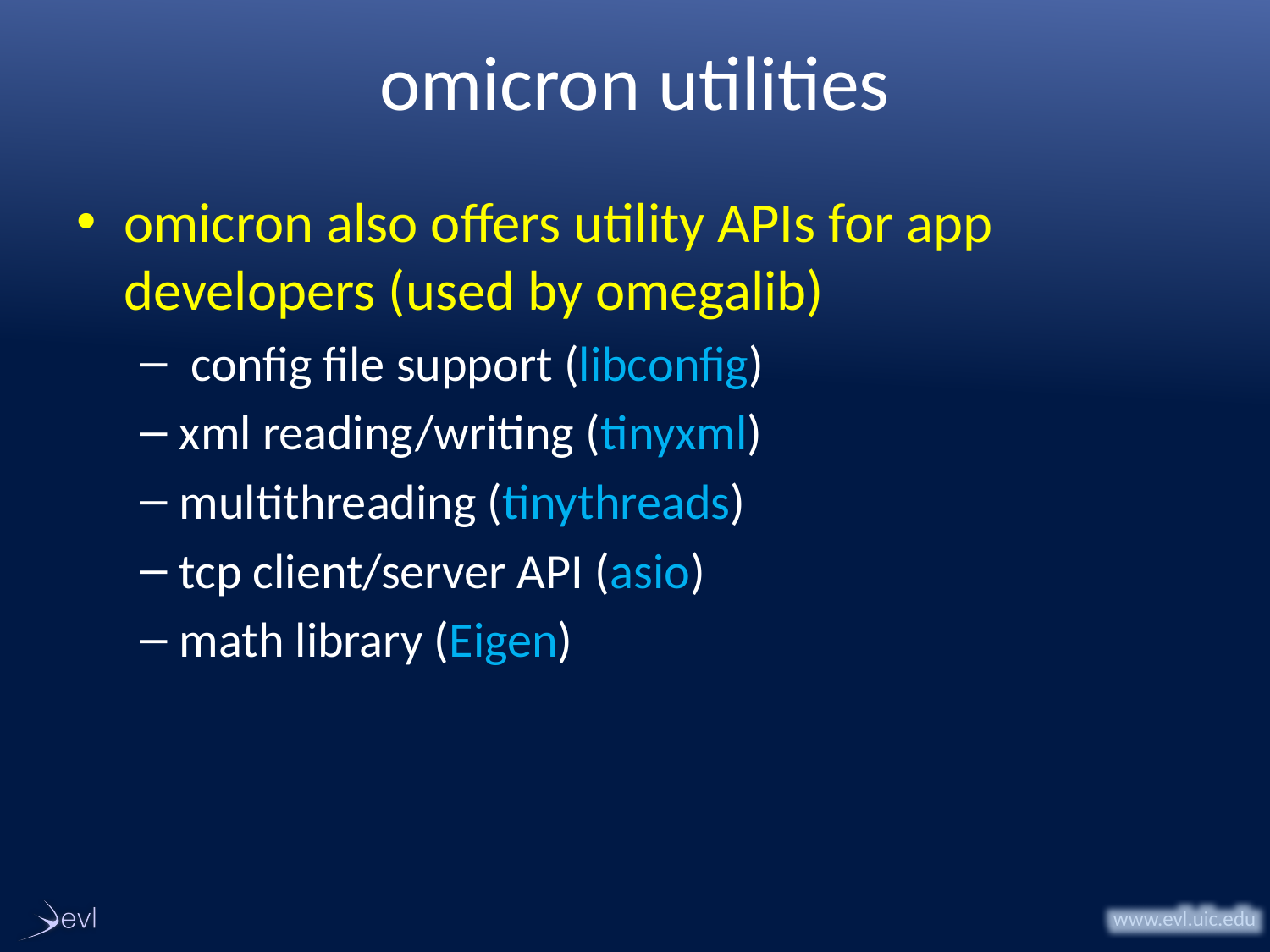

# omicron utilities
omicron also offers utility APIs for app developers (used by omegalib)
 config file support (libconfig)
xml reading/writing (tinyxml)
multithreading (tinythreads)
tcp client/server API (asio)
math library (Eigen)